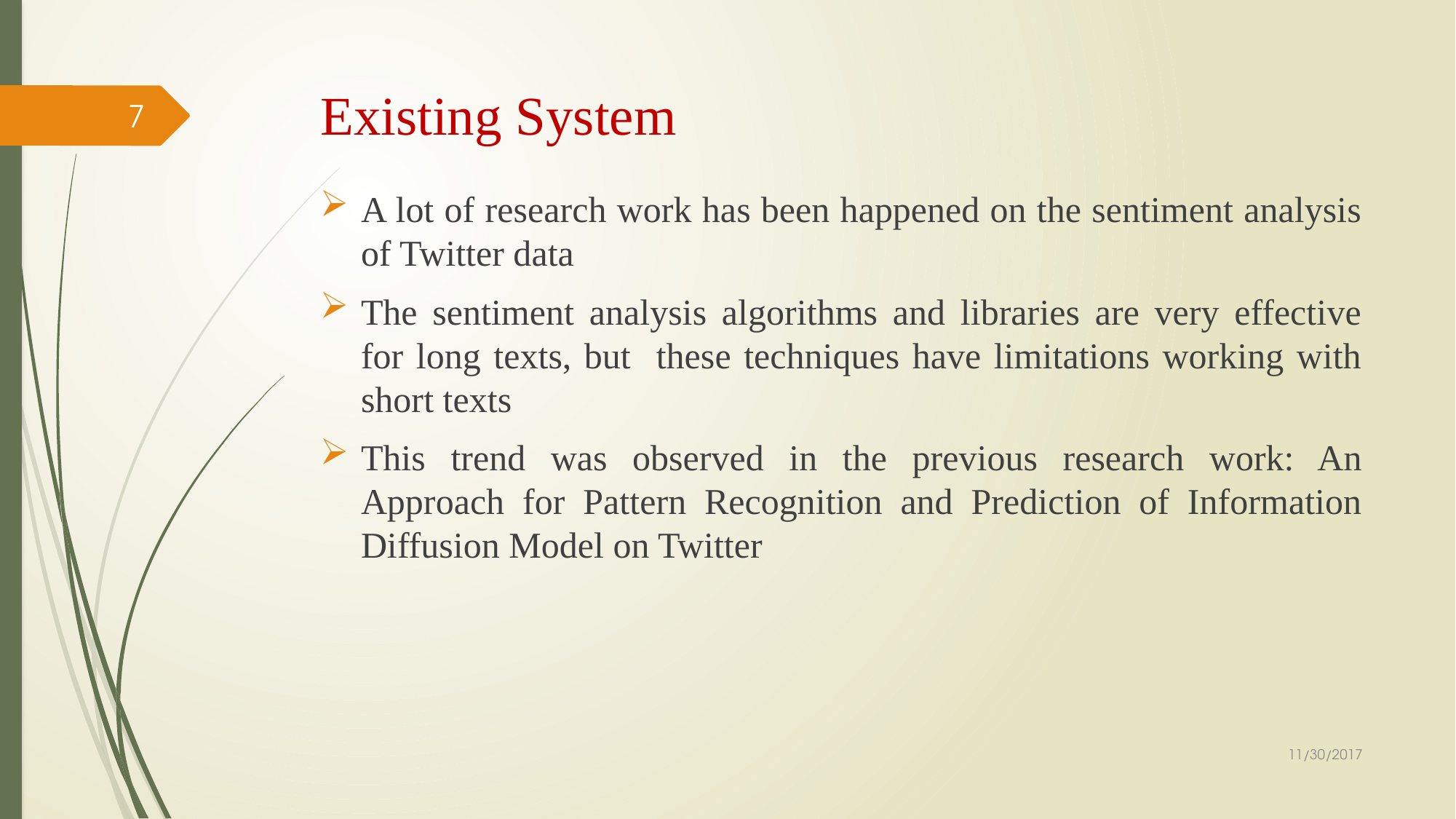

# Existing System
7
A lot of research work has been happened on the sentiment analysis of Twitter data
The sentiment analysis algorithms and libraries are very effective for long texts, but  these techniques have limitations working with short texts
This trend was observed in the previous research work: An Approach for Pattern Recognition and Prediction of Information Diffusion Model on Twitter
11/30/2017